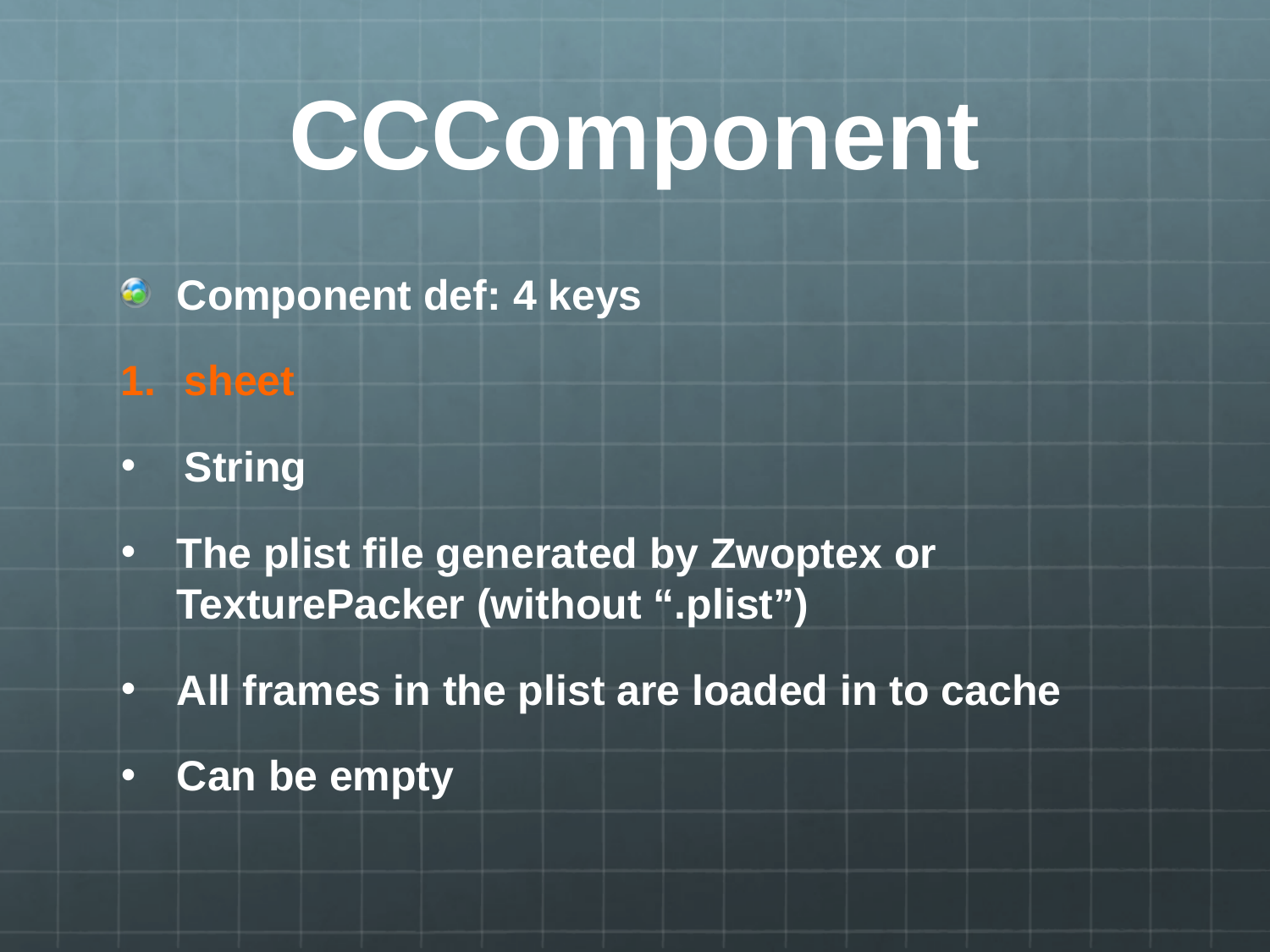

# CCComponent
Component def: 4 keys
sheet
String
The plist file generated by Zwoptex or TexturePacker (without “.plist”)
All frames in the plist are loaded in to cache
Can be empty